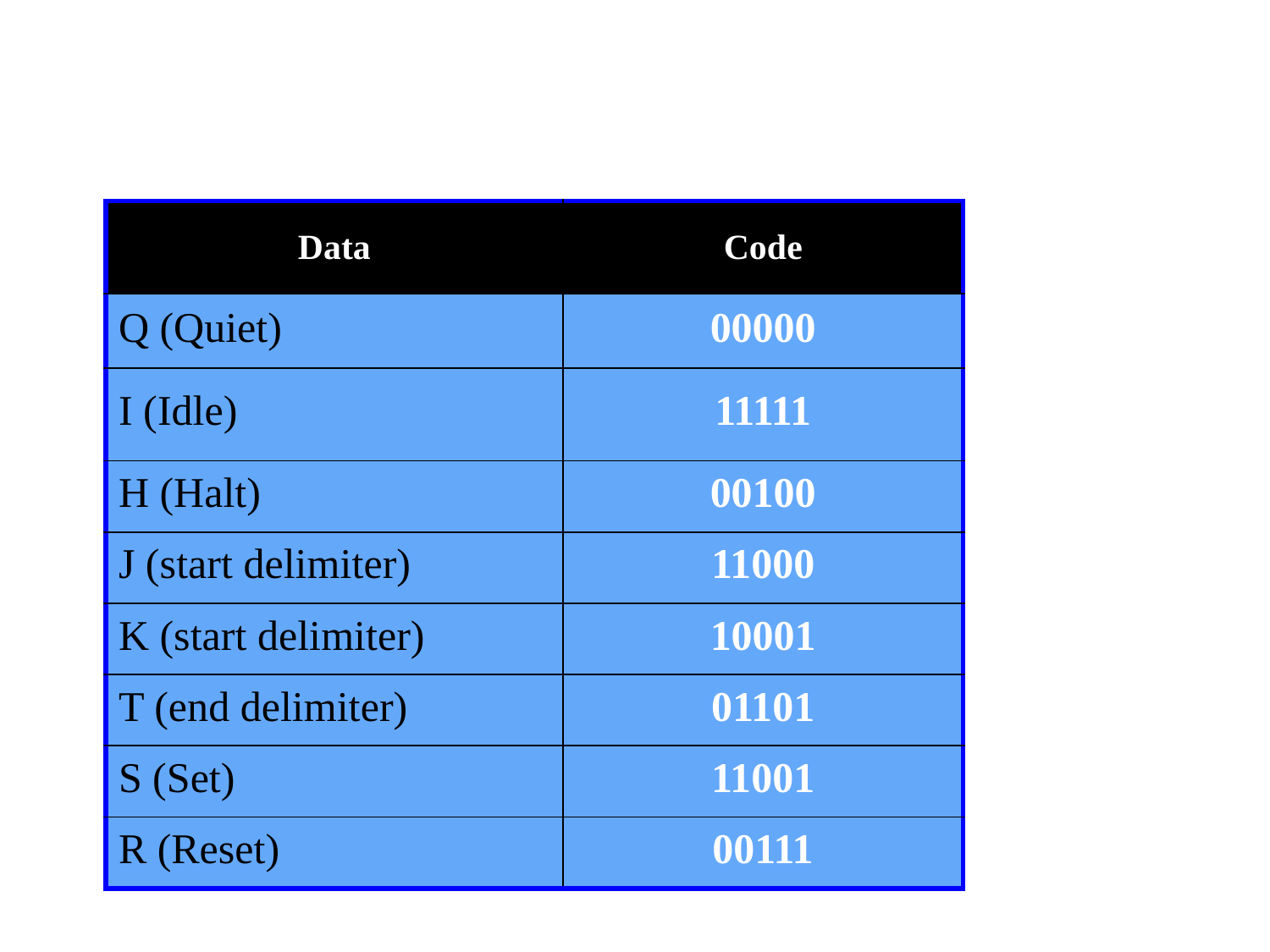

#
| Data | Code |
| --- | --- |
| Q (Quiet) | 00000 |
| I (Idle) | 11111 |
| H (Halt) | 00100 |
| J (start delimiter) | 11000 |
| K (start delimiter) | 10001 |
| T (end delimiter) | 01101 |
| S (Set) | 11001 |
| R (Reset) | 00111 |